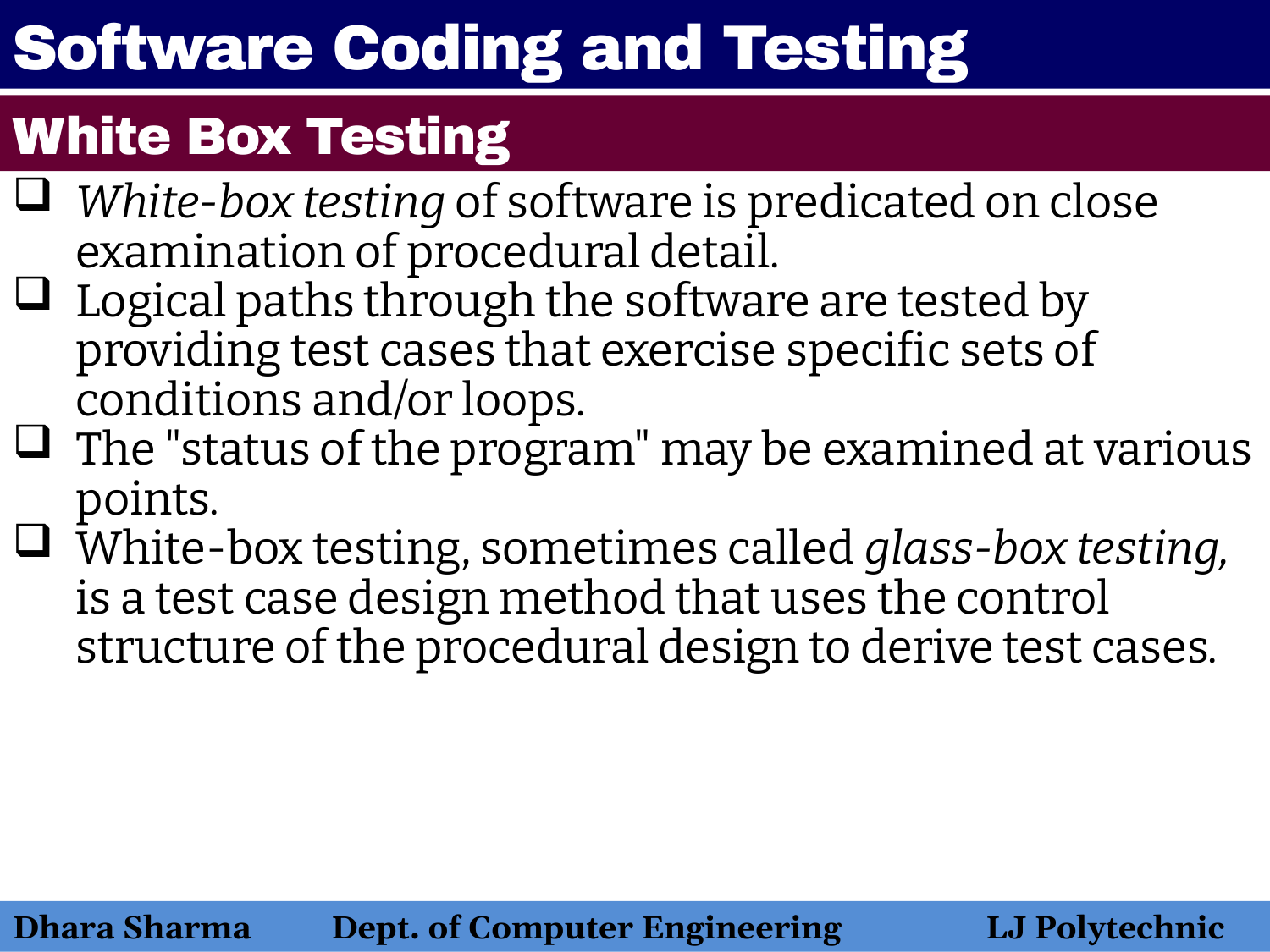

Software Coding and Testing
White Box Testing
White-box testing of software is predicated on close examination of procedural detail.
Logical paths through the software are tested by providing test cases that exercise specific sets of conditions and/or loops.
The "status of the program" may be examined at various points.
White-box testing, sometimes called glass-box testing, is a test case design method that uses the control structure of the procedural design to derive test cases.
Dhara Sharma          Dept. of Computer Engineering                  LJ Polytechnic